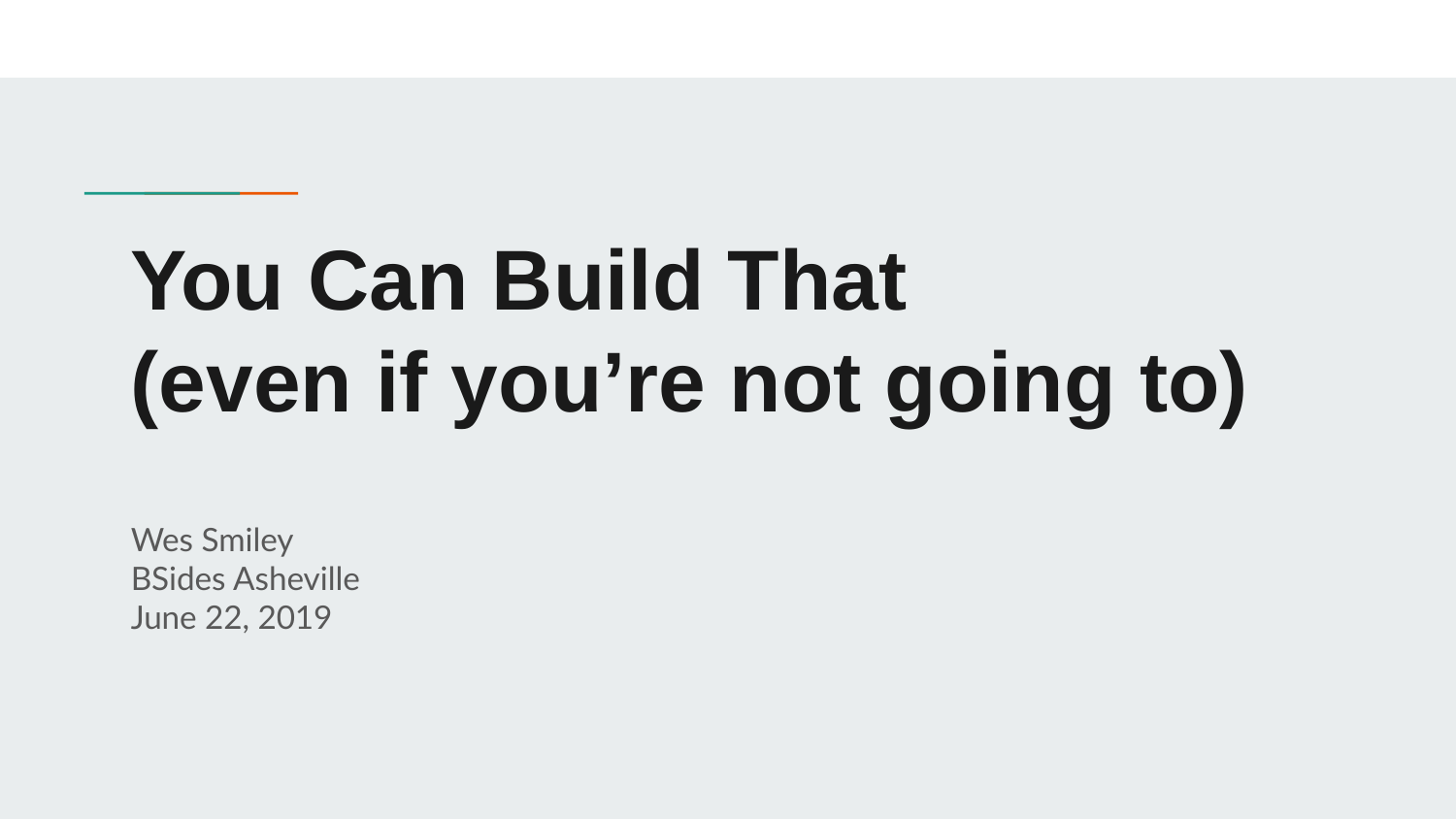

# You Can Build That
(even if you’re not going to)
Wes Smiley
BSides Asheville
June 22, 2019